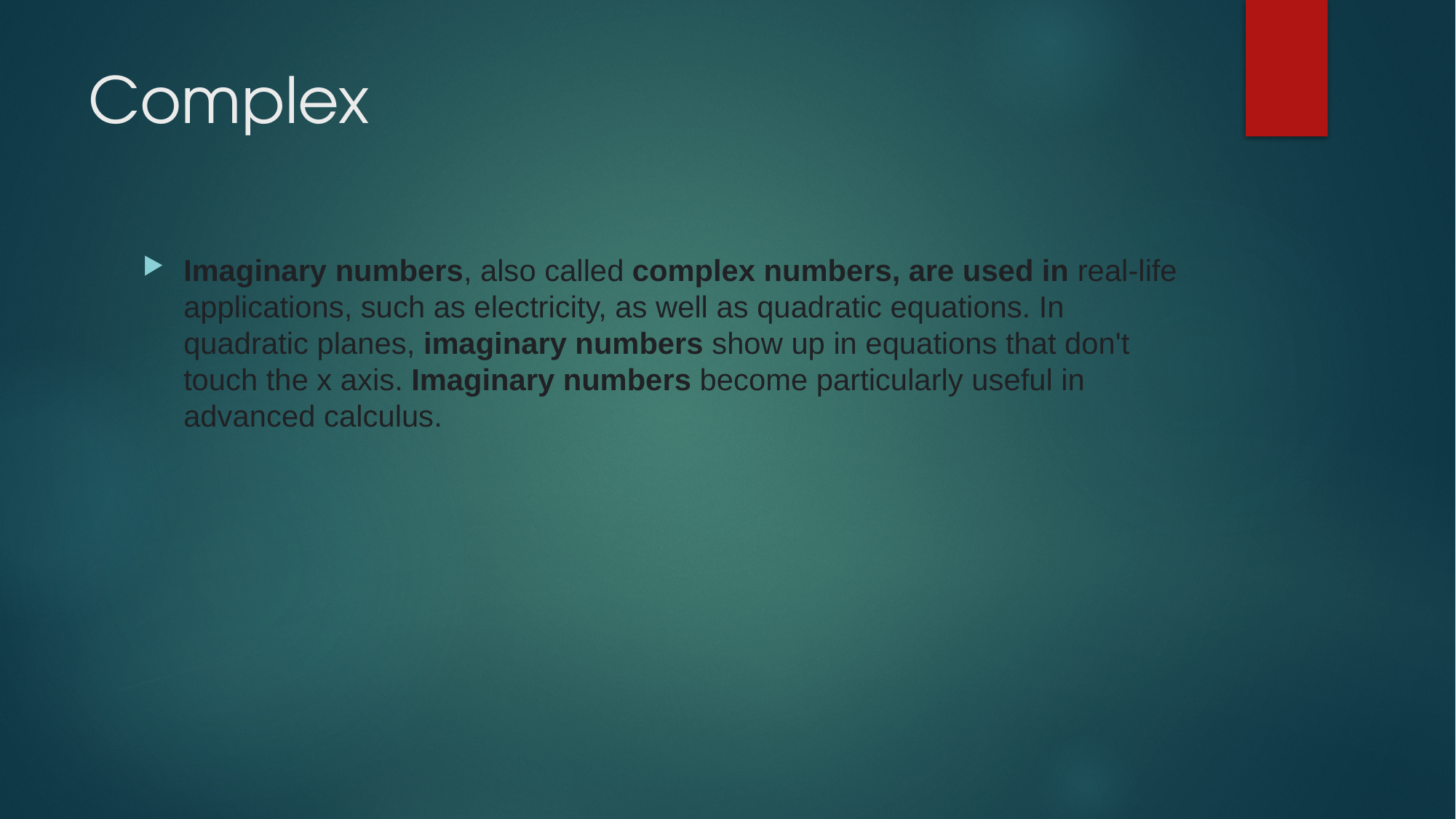

# Complex
Imaginary numbers, also called complex numbers, are used in real-life applications, such as electricity, as well as quadratic equations. In quadratic planes, imaginary numbers show up in equations that don't touch the x axis. Imaginary numbers become particularly useful in advanced calculus.